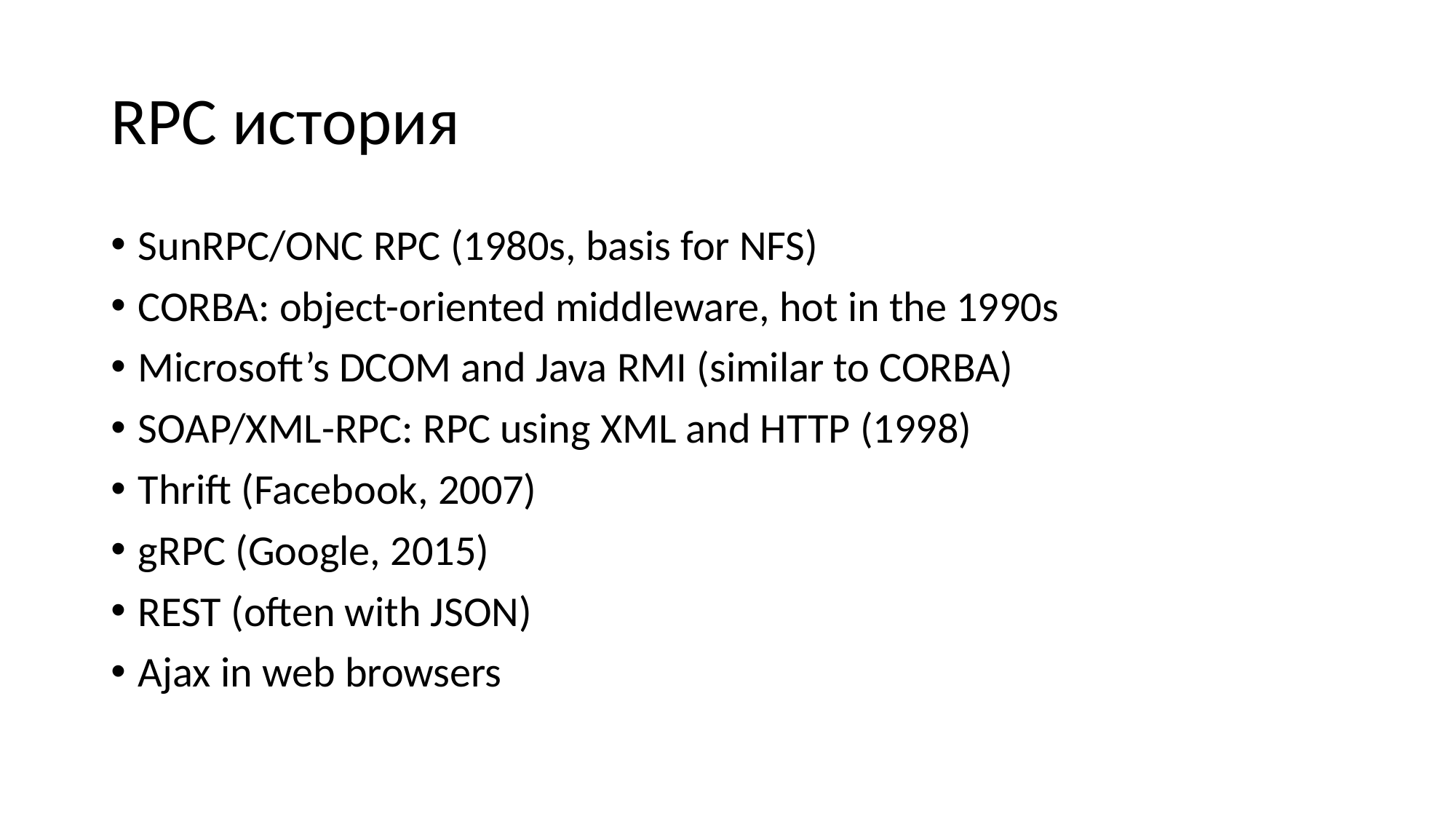

# RPC история
SunRPC/ONC RPC (1980s, basis for NFS)
CORBA: object-oriented middleware, hot in the 1990s
Microsoft’s DCOM and Java RMI (similar to CORBA)
SOAP/XML-RPC: RPC using XML and HTTP (1998)
Thrift (Facebook, 2007)
gRPC (Google, 2015)
REST (often with JSON)
Ajax in web browsers